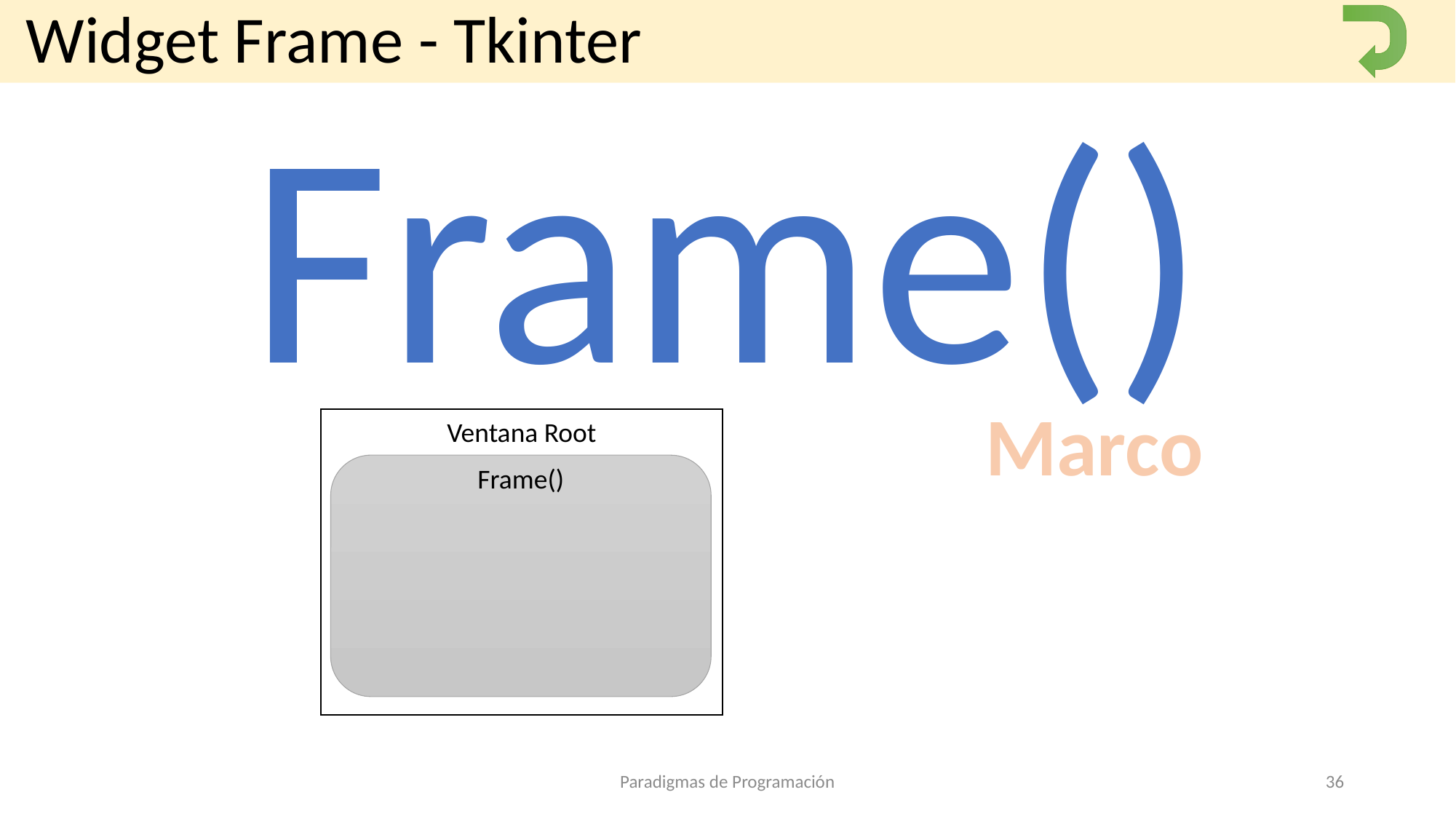

# Widget Frame - Tkinter

Frame()
Marco
Ventana Root

Frame()

Paradigmas de Programación
36